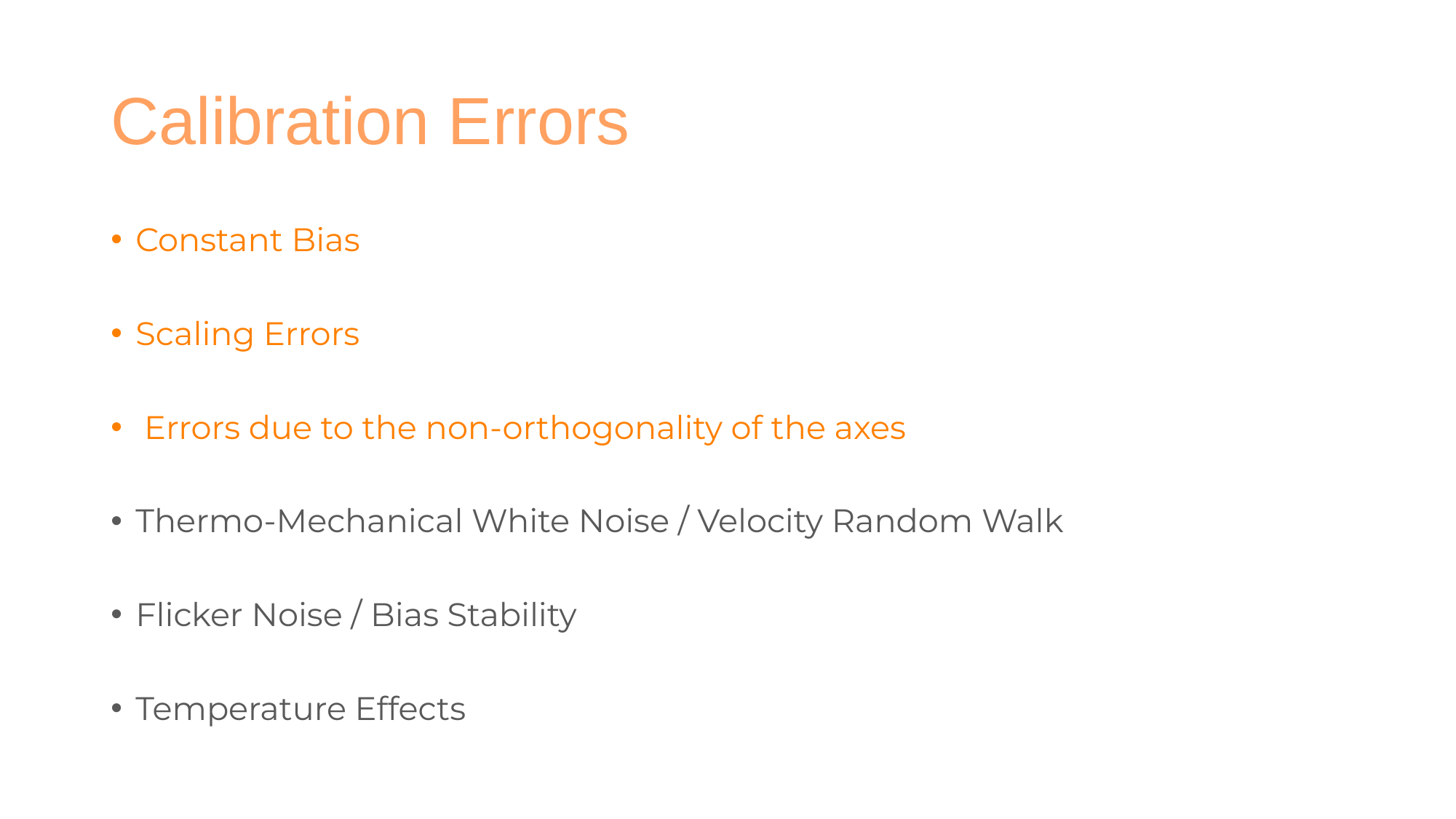

# Calibration Errors
Constant Bias

Scaling Errors

 Errors due to the non-orthogonality of the axes

Thermo-Mechanical White Noise / Velocity Random Walk

Flicker Noise / Bias Stability

Temperature Effects